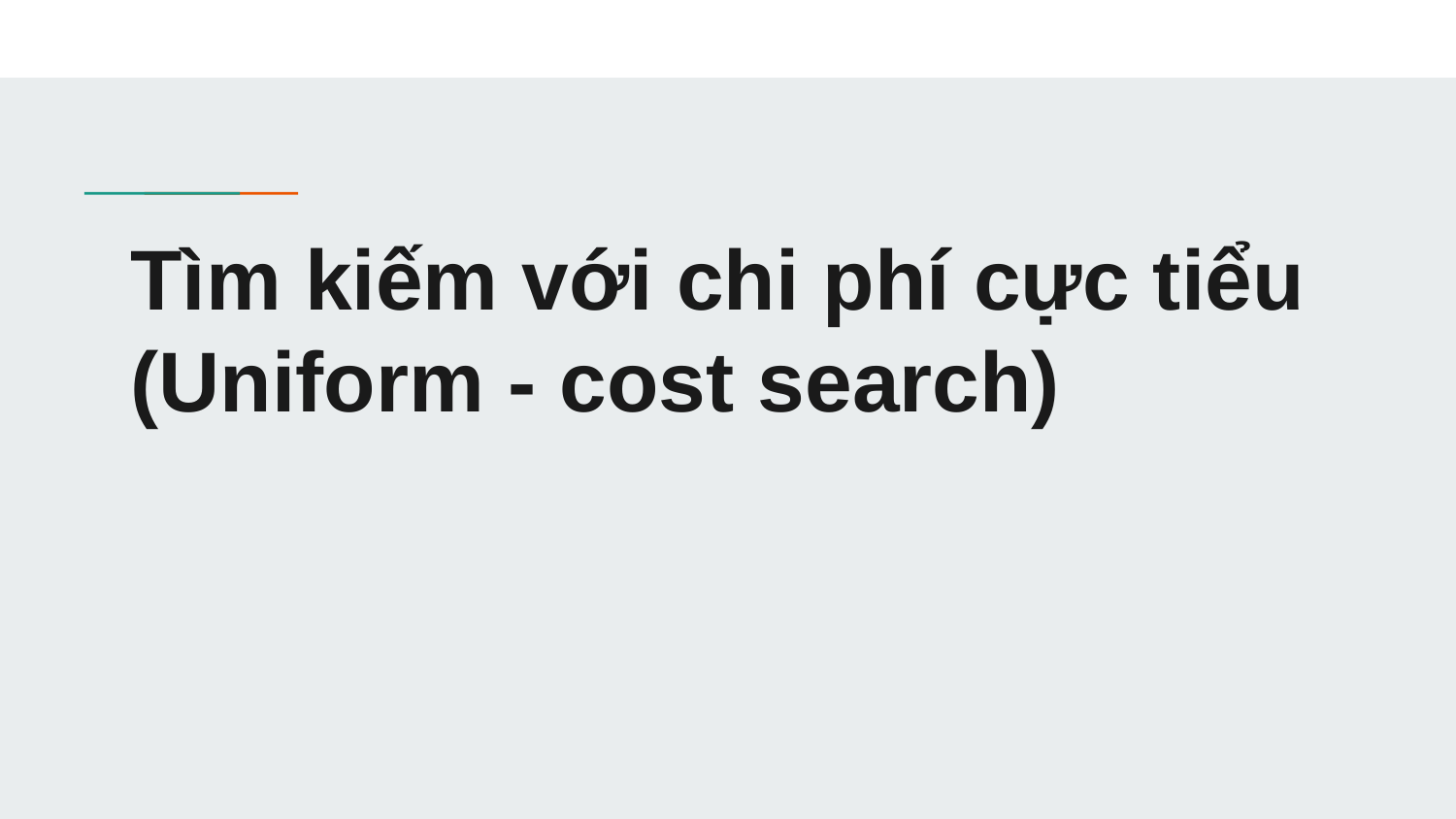

# Tìm kiếm với chi phí cực tiểu
(Uniform - cost search)